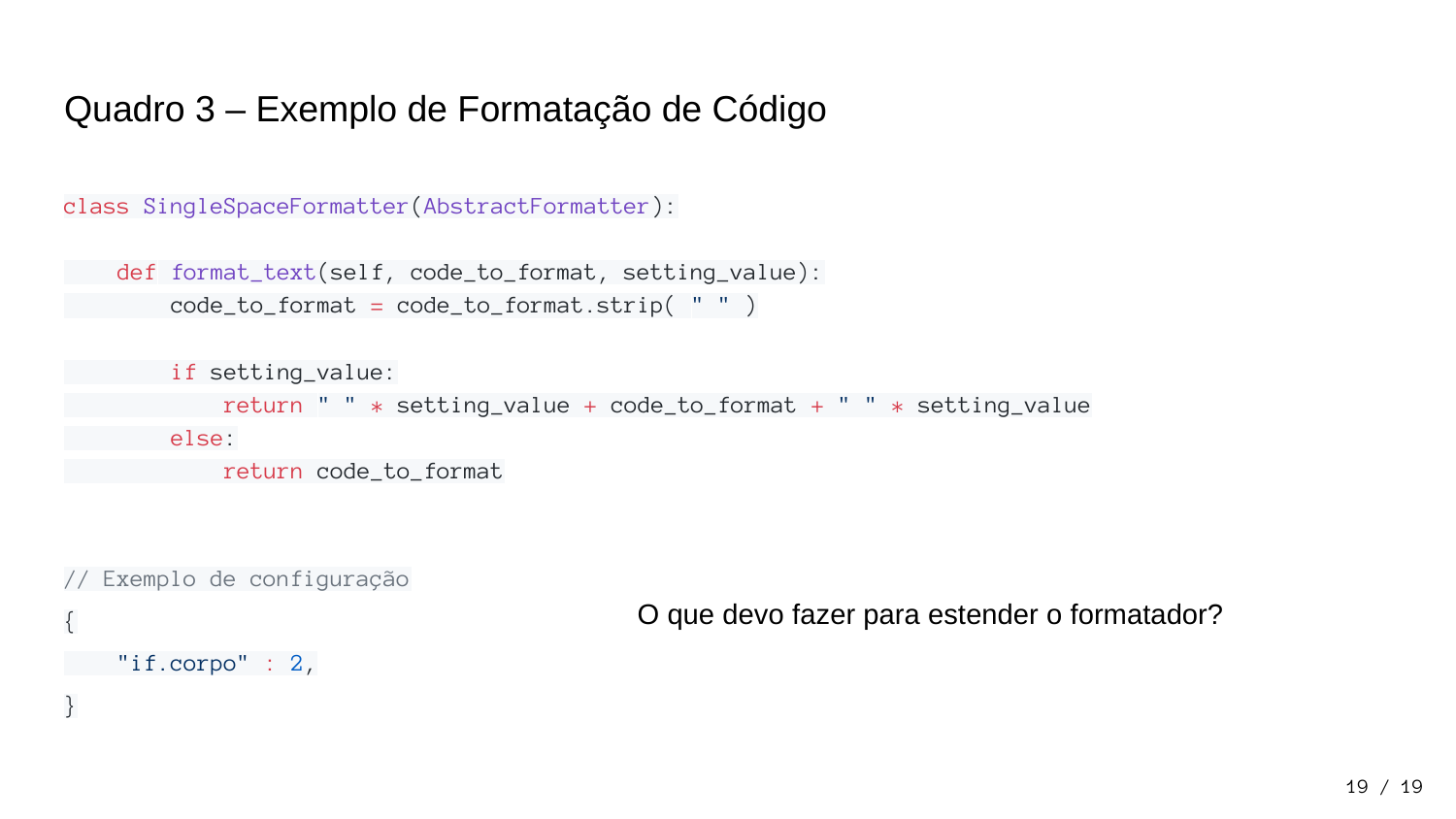

# Quadro 3 – Exemplo de Formatação de Código
class SingleSpaceFormatter(AbstractFormatter):

    def format_text(self, code_to_format, setting_value):
        code_to_format = code_to_format.strip( " " )

        if setting_value:
            return " " * setting_value + code_to_format + " " * setting_value
        else:
            return code_to_format

// Exemplo de configuração
{
    "if.corpo" : 2,
}
O que devo fazer para estender o formatador?

 19 / 19